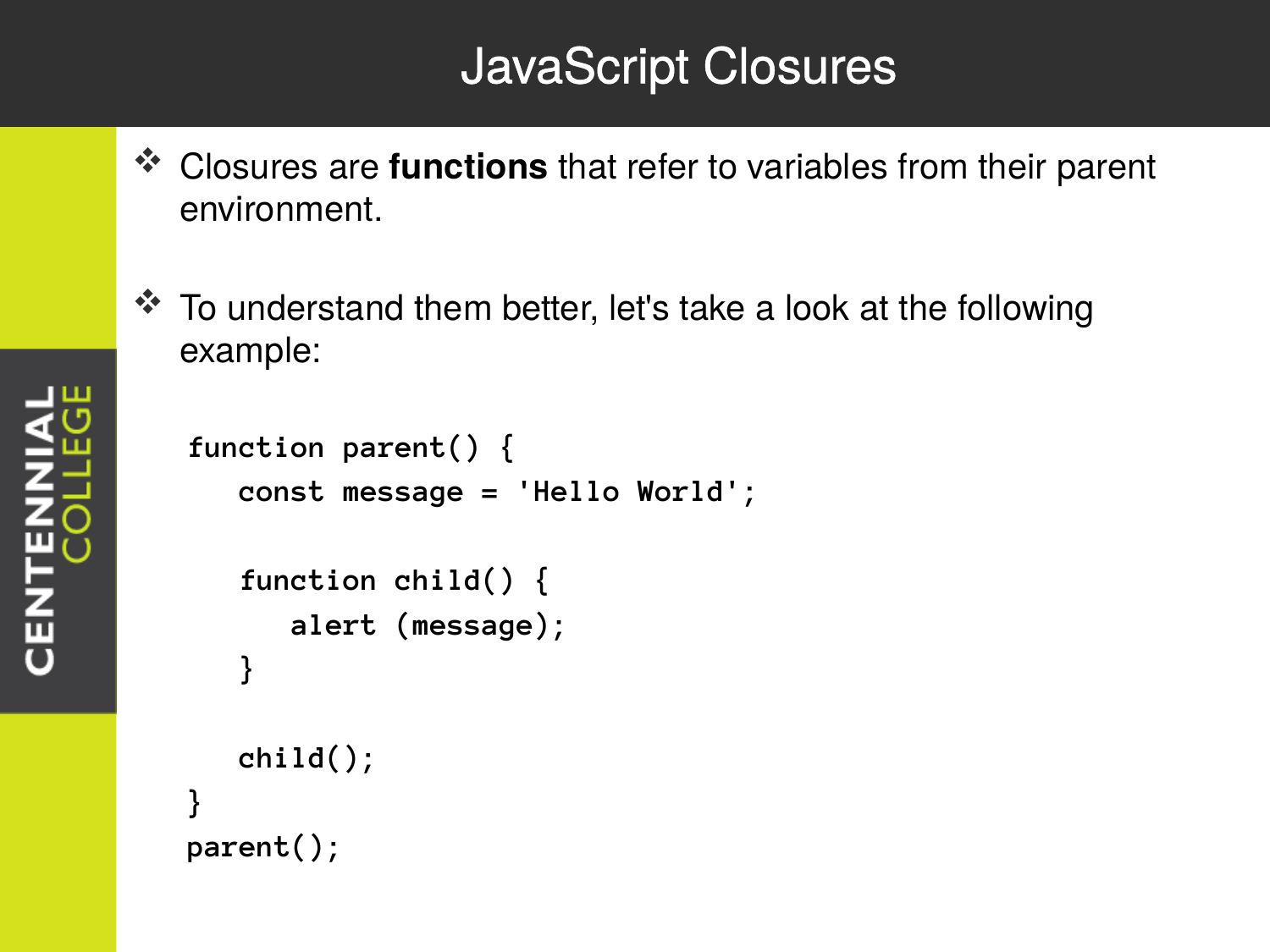

# JavaScript Closures
Closures are functions that refer to variables from their parent environment.

To understand them better, let's take a look at the following example:

function parent() {
   const message = 'Hello World';

   function child() {
      alert (message);
   }

   child();
}
parent();